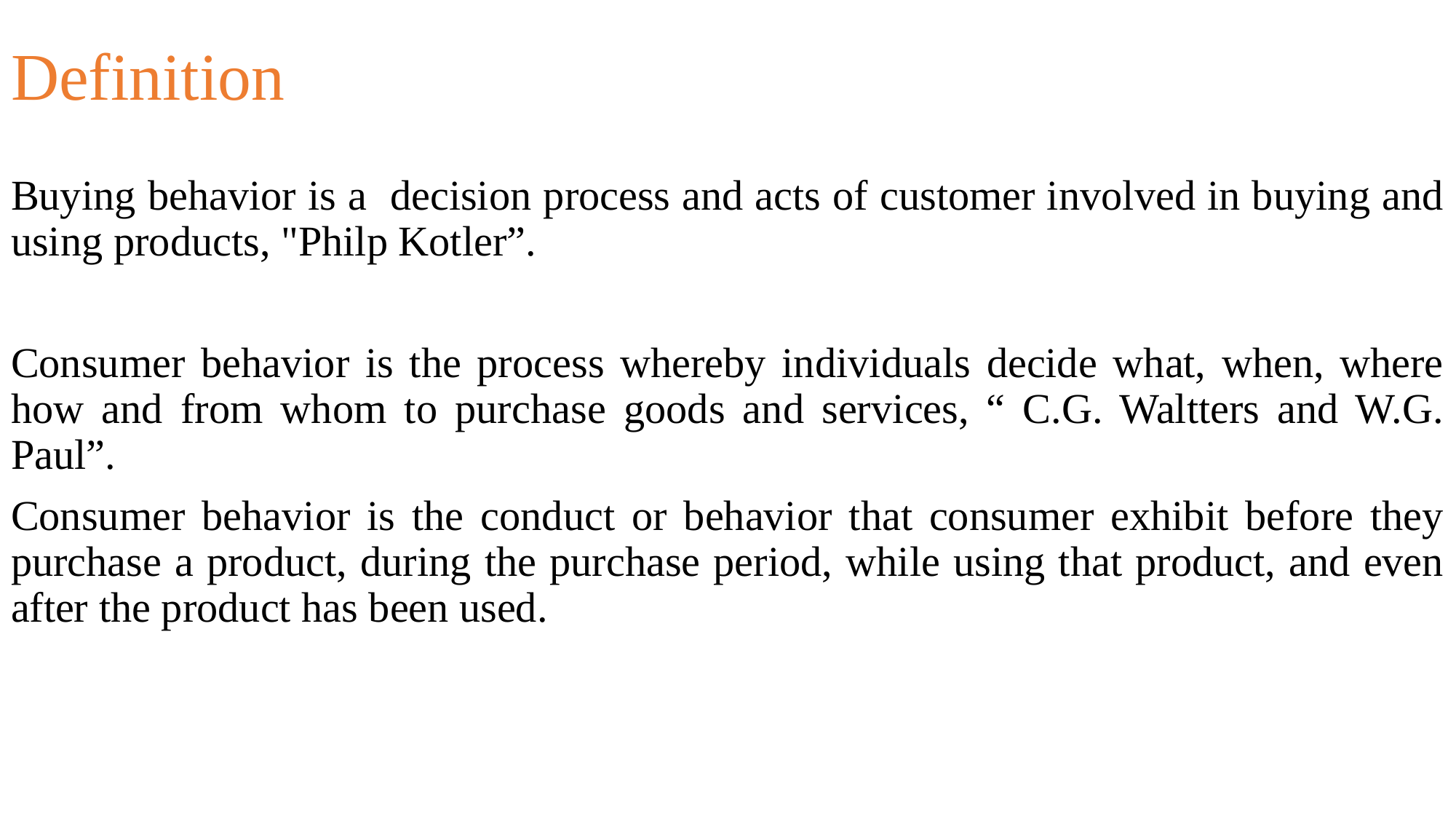

# Definition
Buying behavior is a  decision process and acts of customer involved in buying and using products, "Philp Kotler”.

Consumer behavior is the process whereby individuals decide what, when, where how and from whom to purchase goods and services, “ C.G. Waltters and W.G. Paul”.
Consumer behavior is the conduct or behavior that consumer exhibit before they purchase a product, during the purchase period, while using that product, and even after the product has been used.